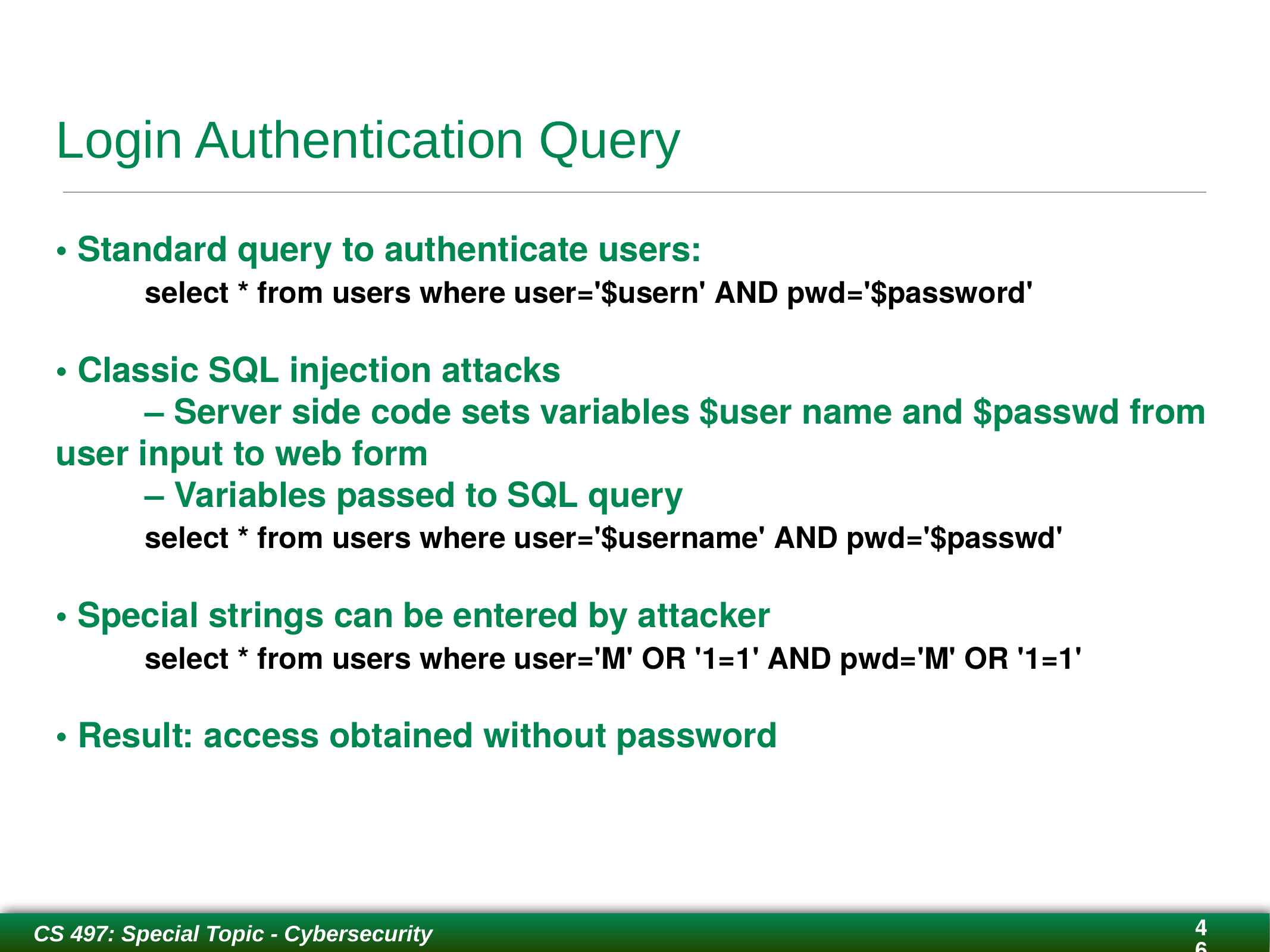

# Login Authentication Query
• Standard query to authenticate users:
	select * from users where user='$usern' AND pwd='$password'
• Classic SQL injection attacks
	– Server side code sets variables $user name and $passwd from user input to web form
	– Variables passed to SQL query
	select * from users where user='$username' AND pwd='$passwd'
• Special strings can be entered by attacker
	select * from users where user='M' OR '1=1' AND pwd='M' OR '1=1'
• Result: access obtained without password

46